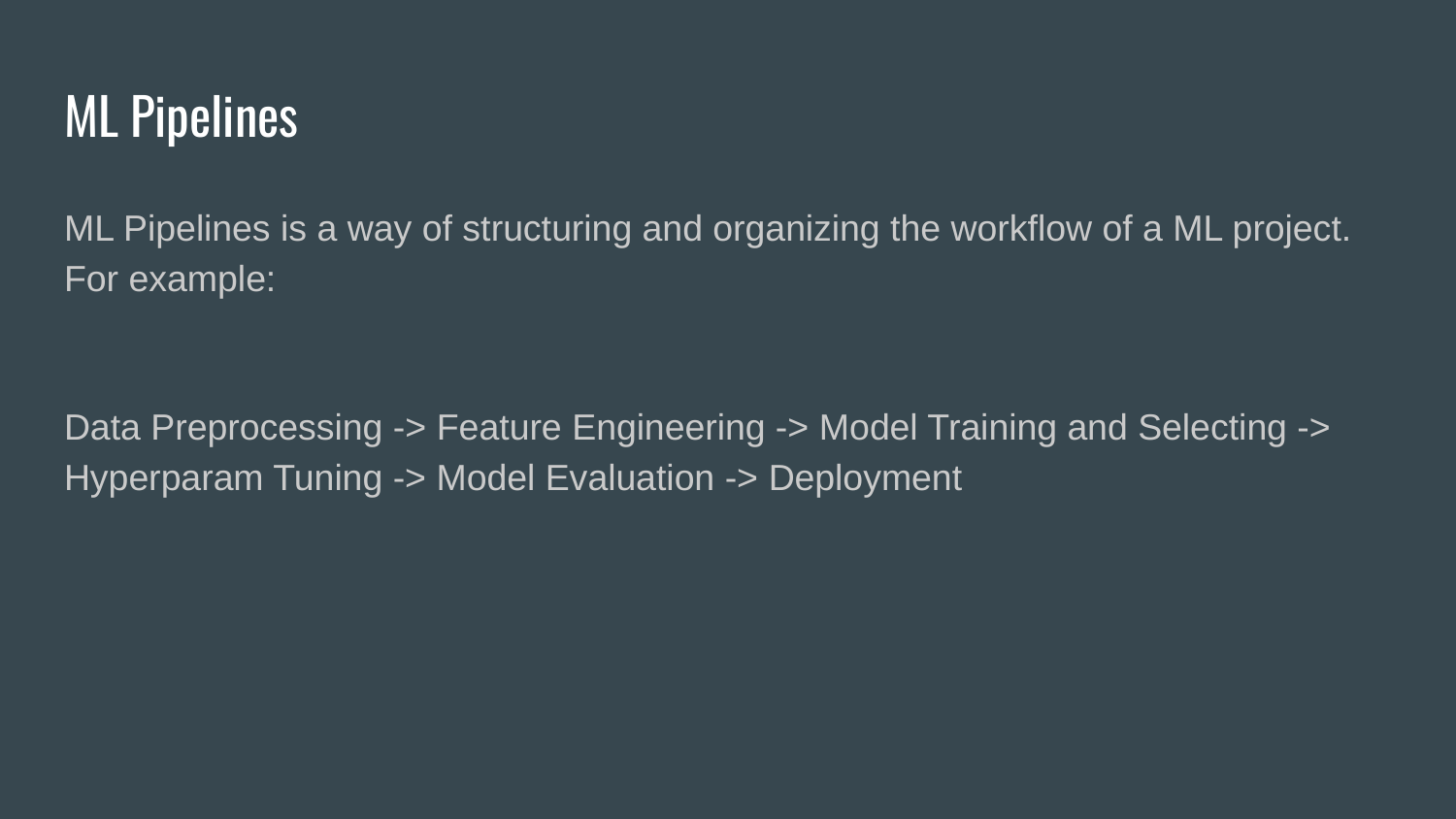

# ML Pipelines
ML Pipelines is a way of structuring and organizing the workflow of a ML project. For example:

Data Preprocessing -> Feature Engineering -> Model Training and Selecting -> Hyperparam Tuning -> Model Evaluation -> Deployment